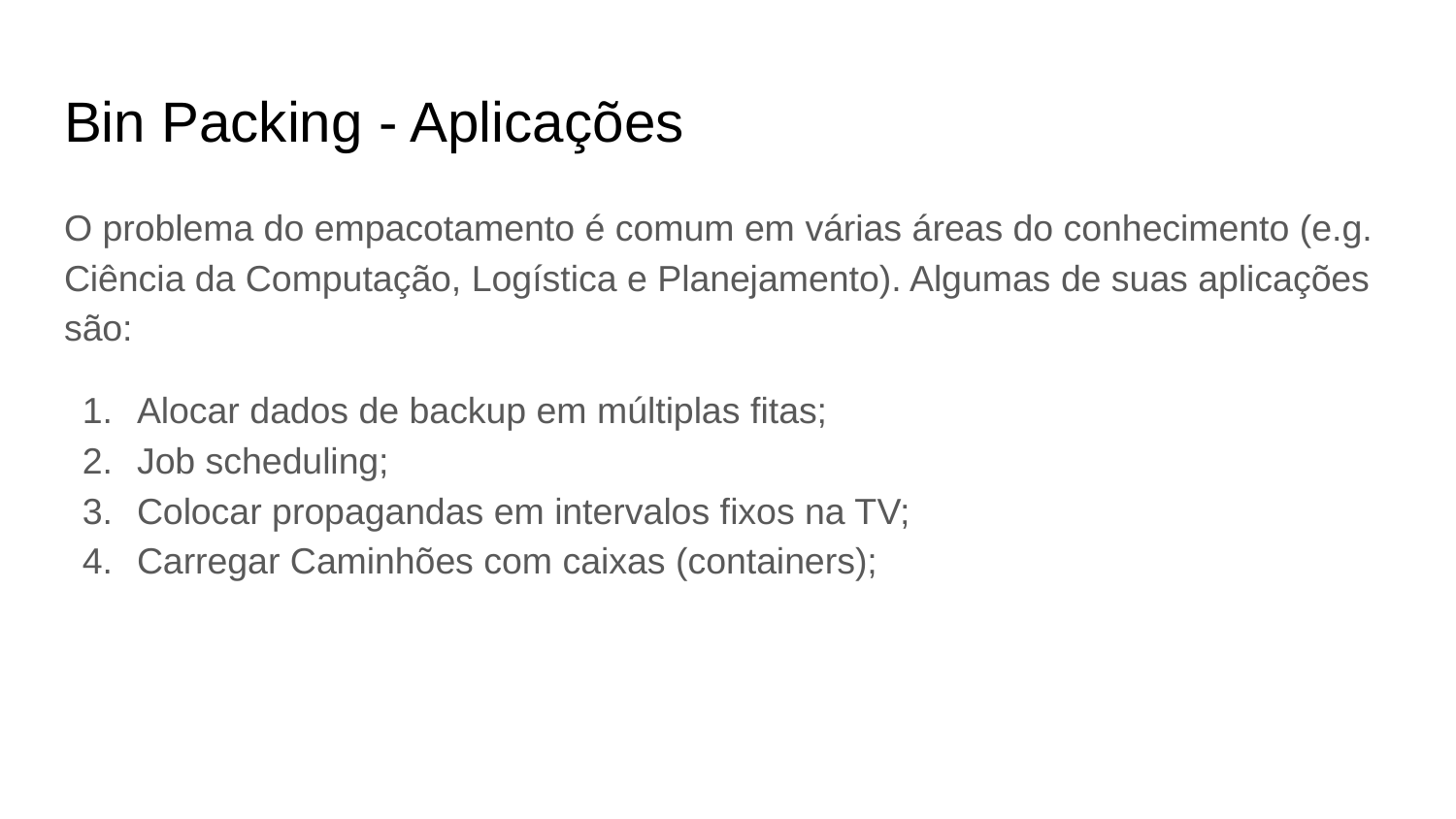

# Bin Packing - Aplicações
O problema do empacotamento é comum em várias áreas do conhecimento (e.g. Ciência da Computação, Logística e Planejamento). Algumas de suas aplicações são:
Alocar dados de backup em múltiplas fitas;
Job scheduling;
Colocar propagandas em intervalos fixos na TV;
Carregar Caminhões com caixas (containers);